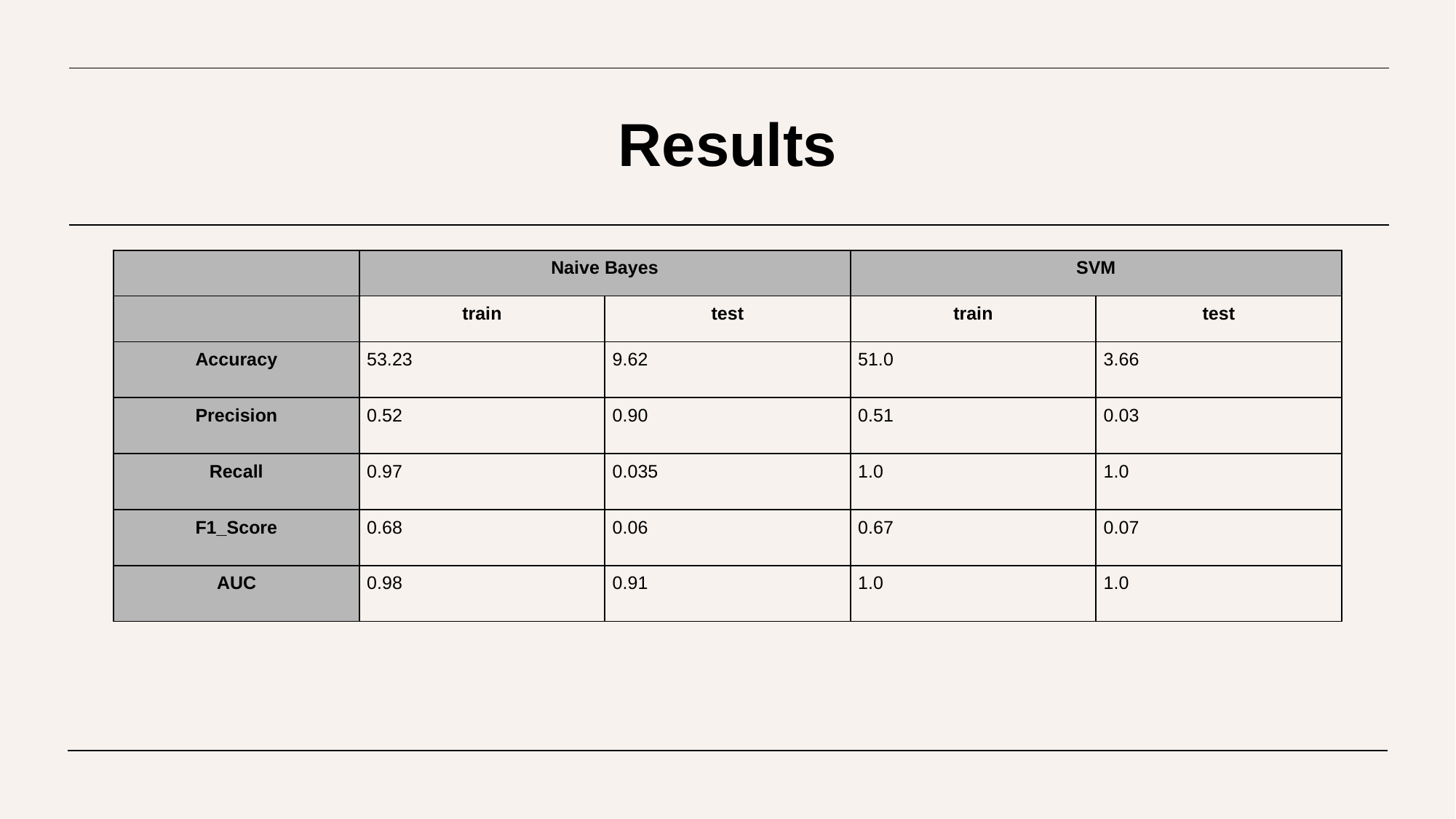

# Results
|  | Naive Bayes |  | SVM |  |
| --- | --- | --- | --- | --- |
|  | train | test | train | test |
| Accuracy | 53.23 | 9.62 | 51.0 | 3.66 |
| Precision | 0.52 | 0.90 | 0.51 | 0.03 |
| Recall | 0.97 | 0.035 | 1.0 | 1.0 |
| F1\_Score | 0.68 | 0.06 | 0.67 | 0.07 |
| AUC | 0.98 | 0.91 | 1.0 | 1.0 |